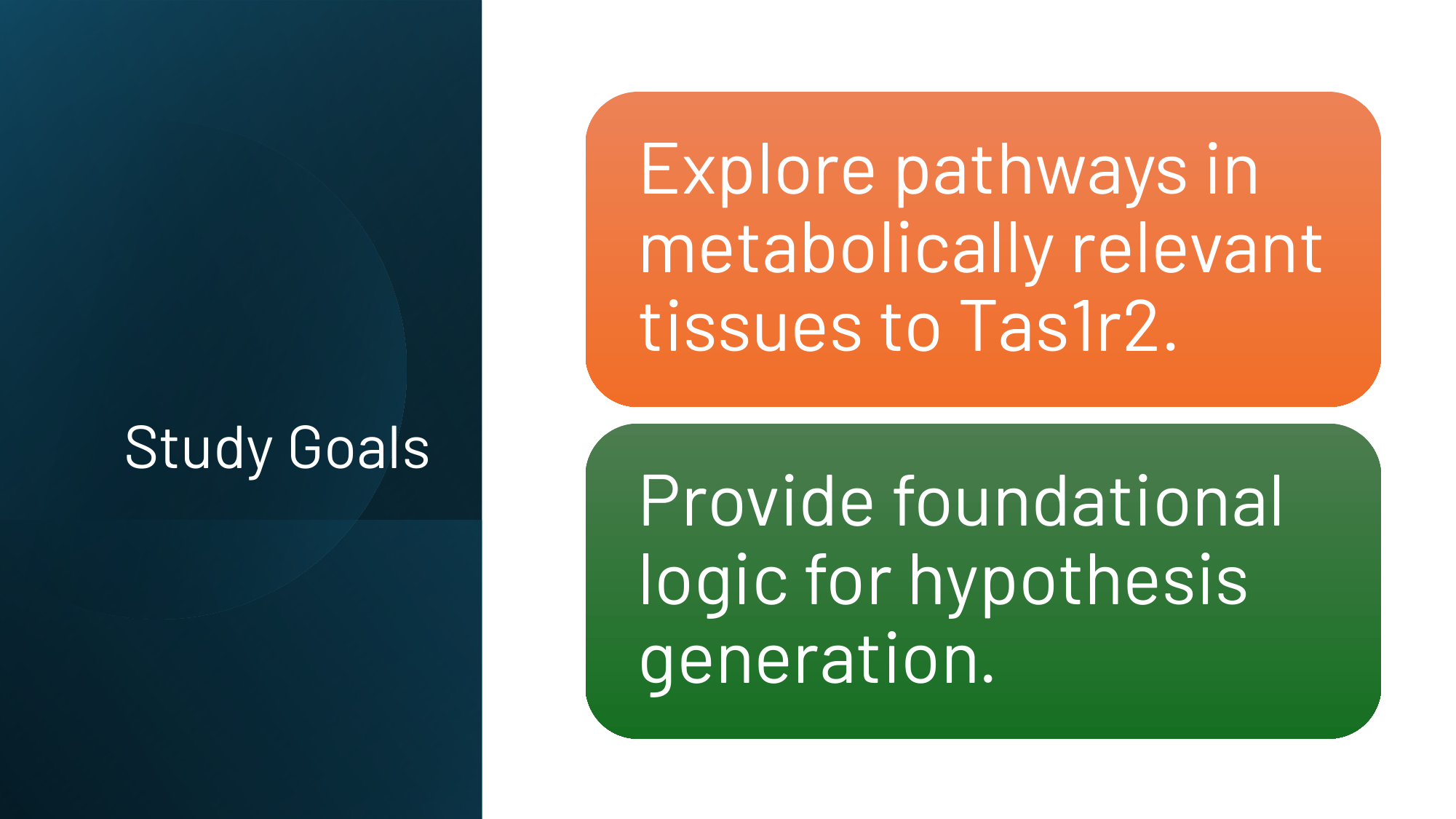

Explore pathways in metabolically relevant tissues to Tas1r2.
Provide foundational logic for hypothesis generation.

# Study Goals